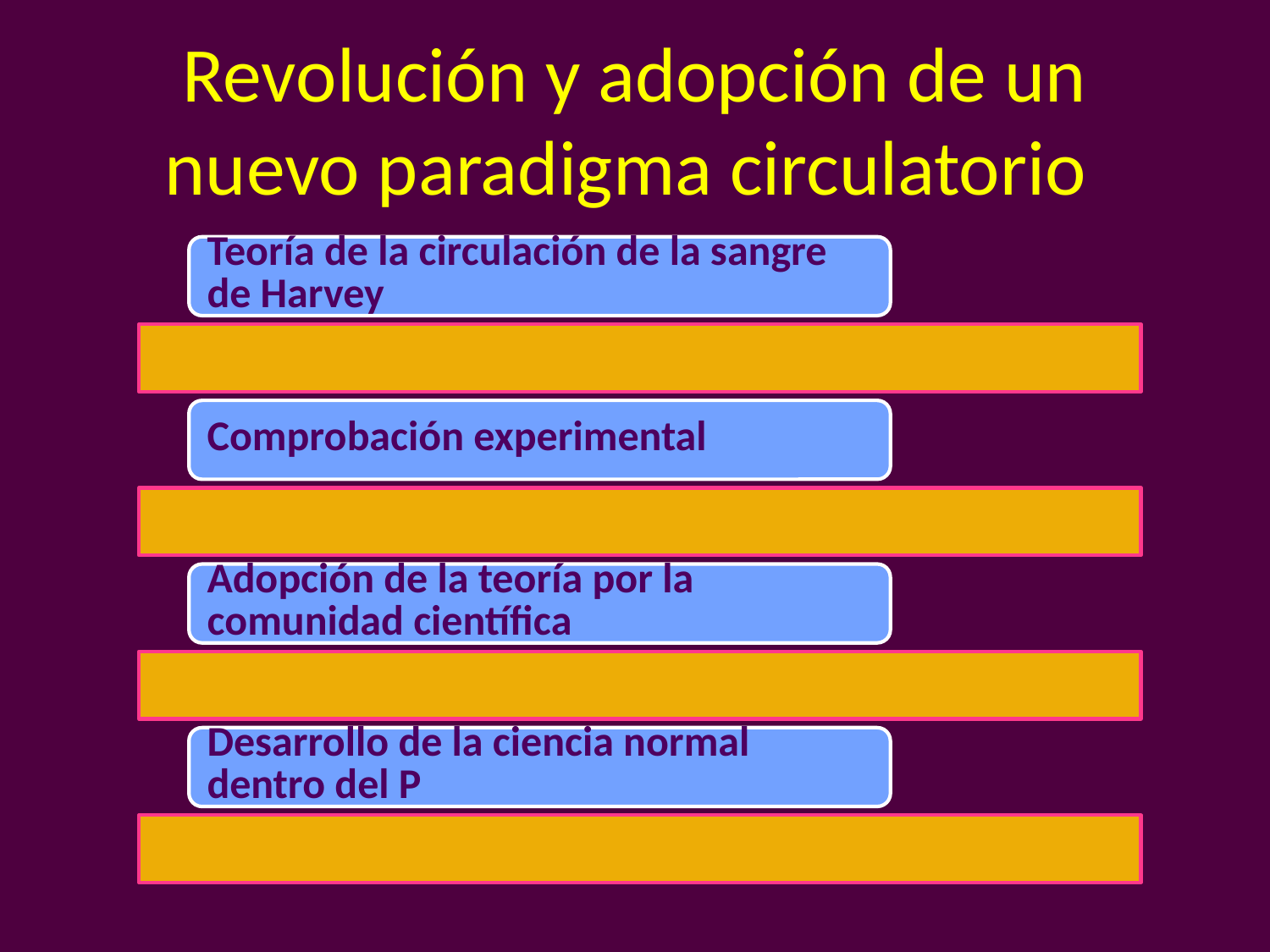

# Revolución y adopción de un nuevo paradigma circulatorio

Teoría de la circulación de la sangre de Harvey
Comprobación experimental
Adopción de la teoría por la comunidad científica
Desarrollo de la ciencia normal dentro del P